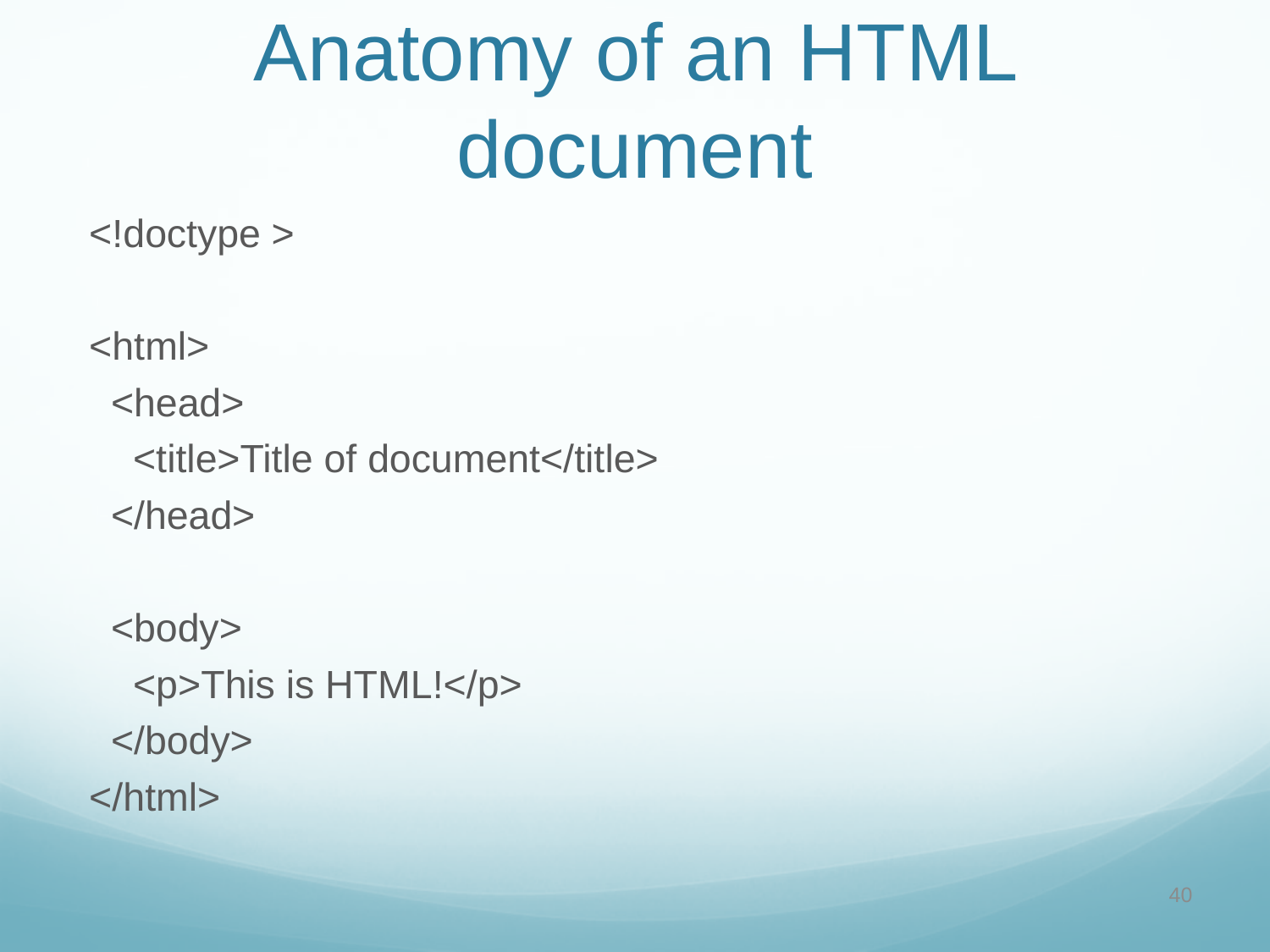

# Anatomy of an HTML document
<!doctype >

<html>
  <head>
    <title>Title of document</title>
  </head>

  <body>
    <p>This is HTML!</p>
  </body>
</html>
40